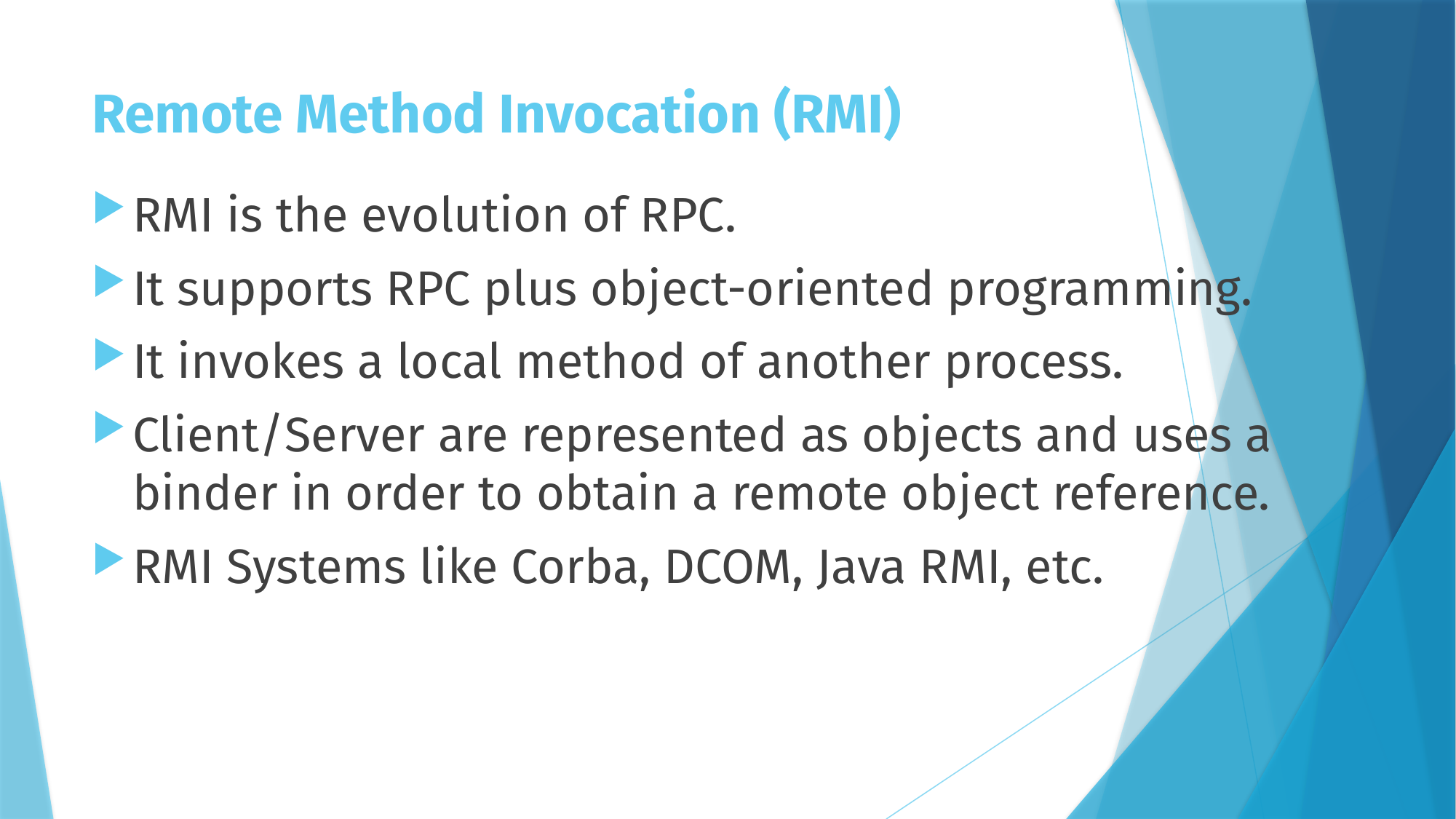

# Remote Method Invocation (RMI)
RMI is the evolution of RPC.
It supports RPC plus object-oriented programming.
It invokes a local method of another process.
Client/Server are represented as objects and uses a binder in order to obtain a remote object reference.
RMI Systems like Corba, DCOM, Java RMI, etc.